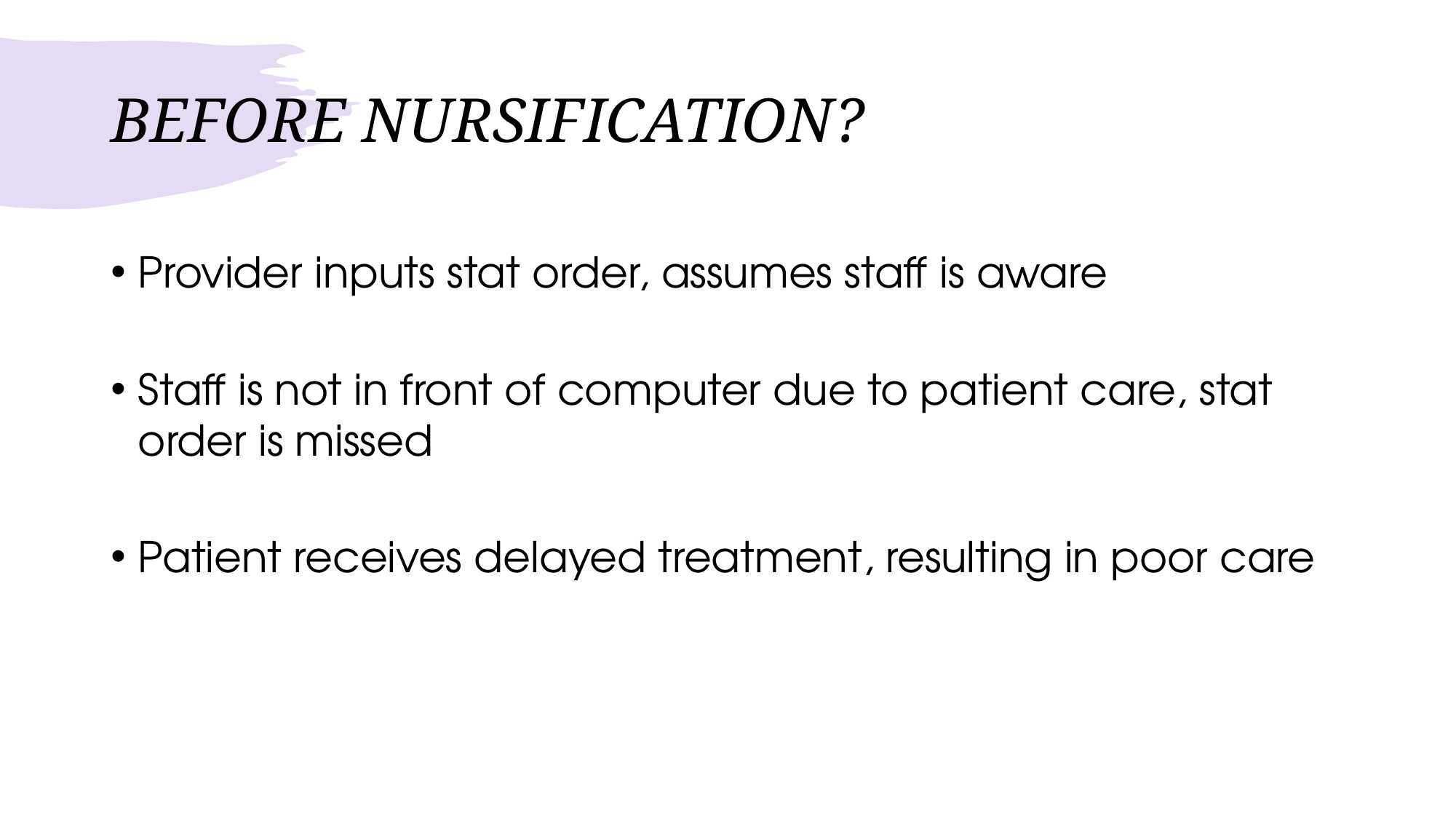

# BEFORE NURSIFICATION?
Provider inputs stat order, assumes staff is aware
Staff is not in front of computer due to patient care, stat order is missed
Patient receives delayed treatment, resulting in poor care